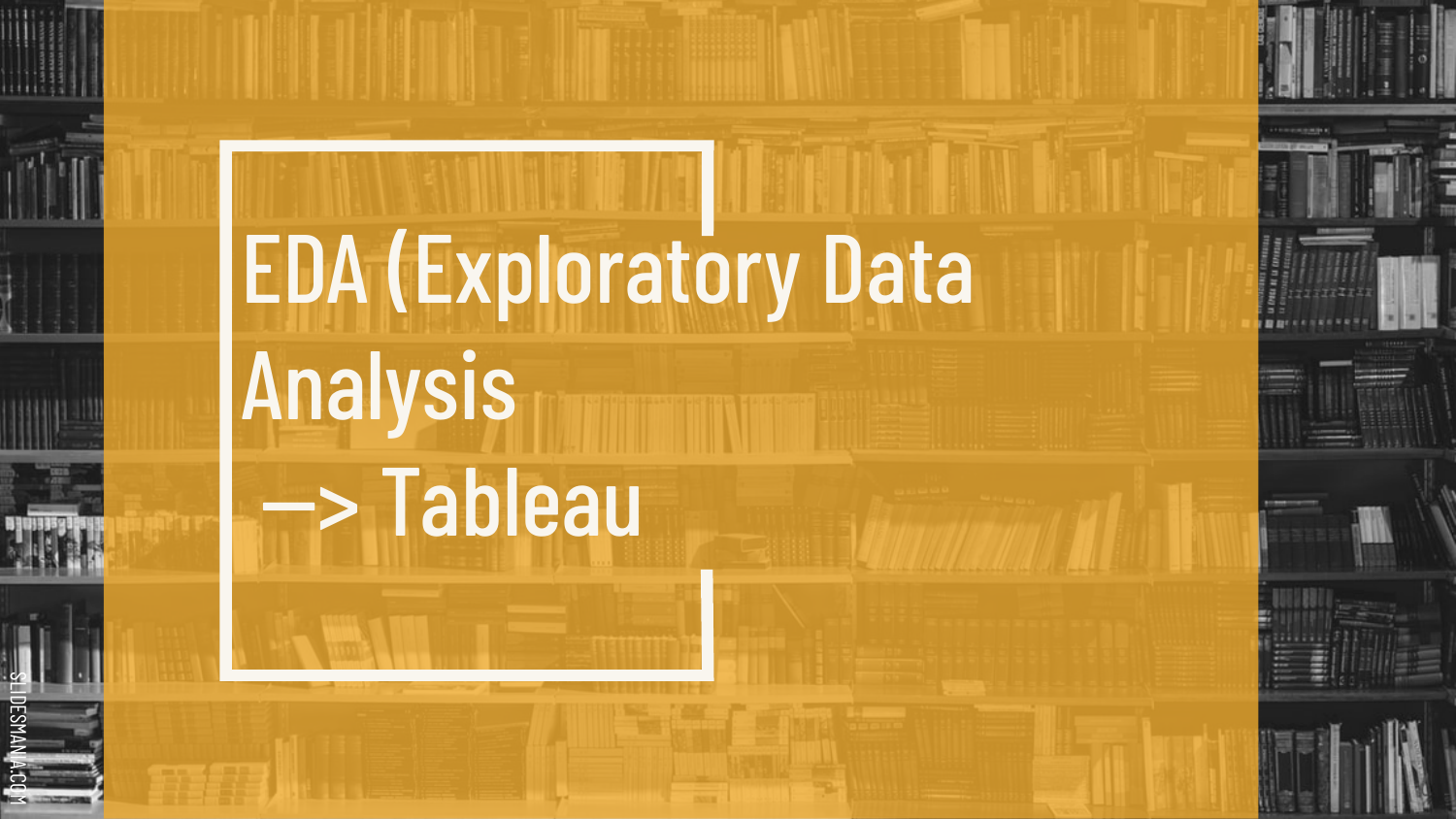

# EDA (Exploratory Data Analysis --> Tableau